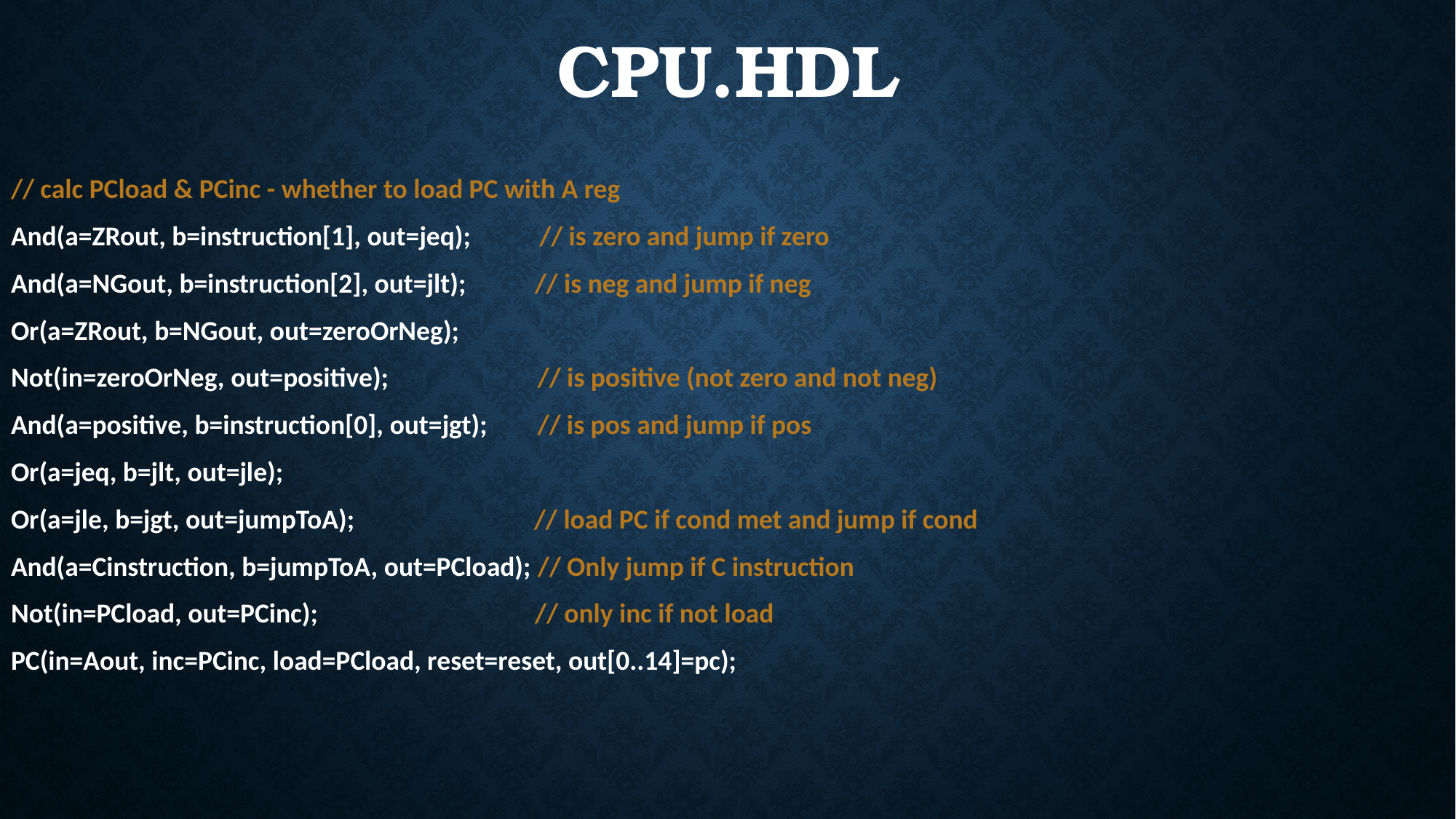

# CPU.hdl

// calc PCload & PCinc - whether to load PC with A reg
And(a=ZRout, b=instruction[1], out=jeq);           // is zero and jump if zero
And(a=NGout, b=instruction[2], out=jlt);           // is neg and jump if neg
Or(a=ZRout, b=NGout, out=zeroOrNeg);
Not(in=zeroOrNeg, out=positive);                        // is positive (not zero and not neg)
And(a=positive, b=instruction[0], out=jgt);        // is pos and jump if pos
Or(a=jeq, b=jlt, out=jle);
Or(a=jle, b=jgt, out=jumpToA);                             // load PC if cond met and jump if cond
And(a=Cinstruction, b=jumpToA, out=PCload); // Only jump if C instruction
Not(in=PCload, out=PCinc);                                   // only inc if not load
PC(in=Aout, inc=PCinc, load=PCload, reset=reset, out[0..14]=pc);